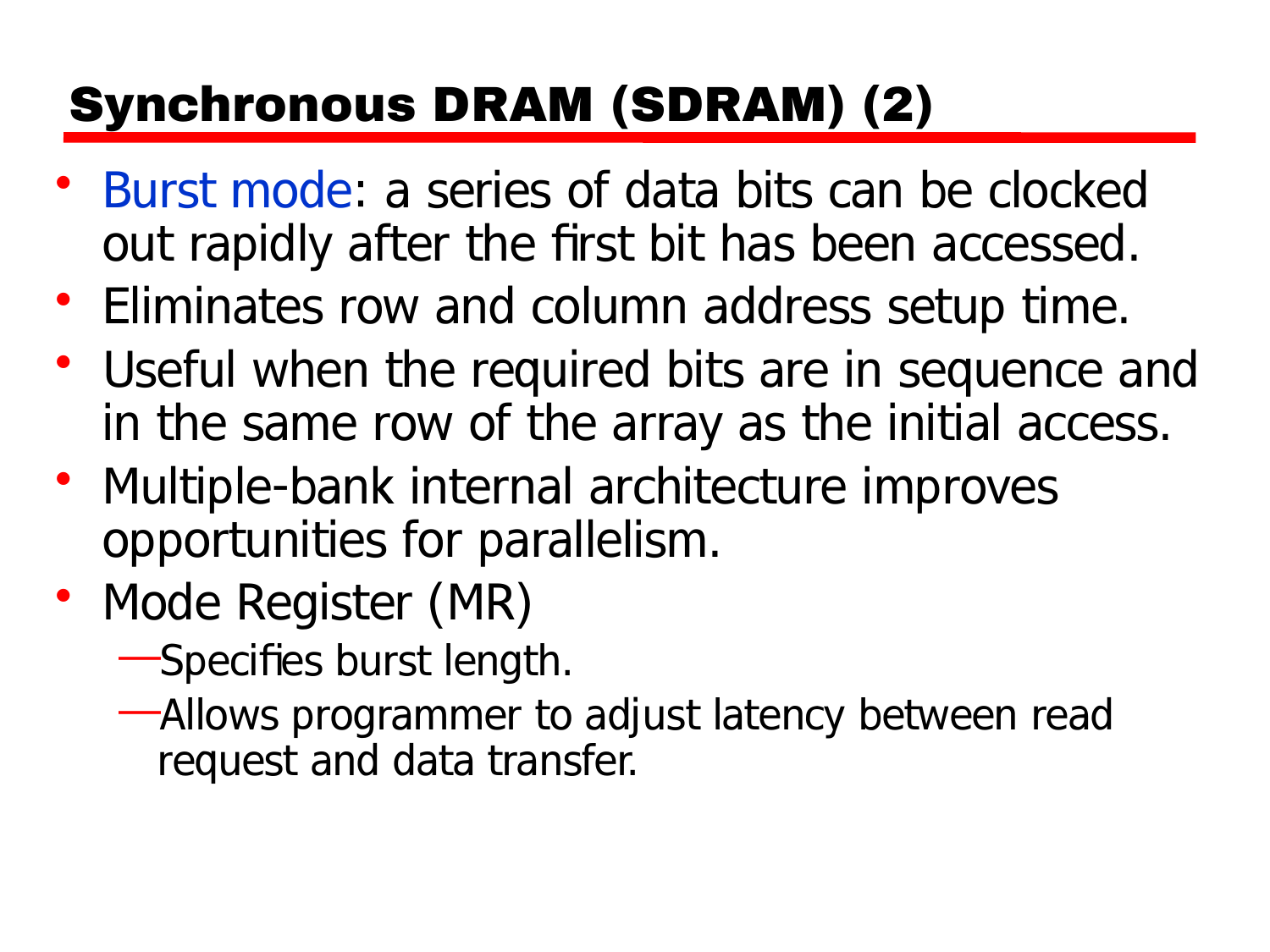

# Synchronous DRAM (SDRAM) (2)
Burst mode: a series of data bits can be clocked out rapidly after the first bit has been accessed.
Eliminates row and column address setup time.
Useful when the required bits are in sequence and in the same row of the array as the initial access.
Multiple-bank internal architecture improves opportunities for parallelism.
Mode Register (MR)
Specifies burst length.
Allows programmer to adjust latency between read request and data transfer.